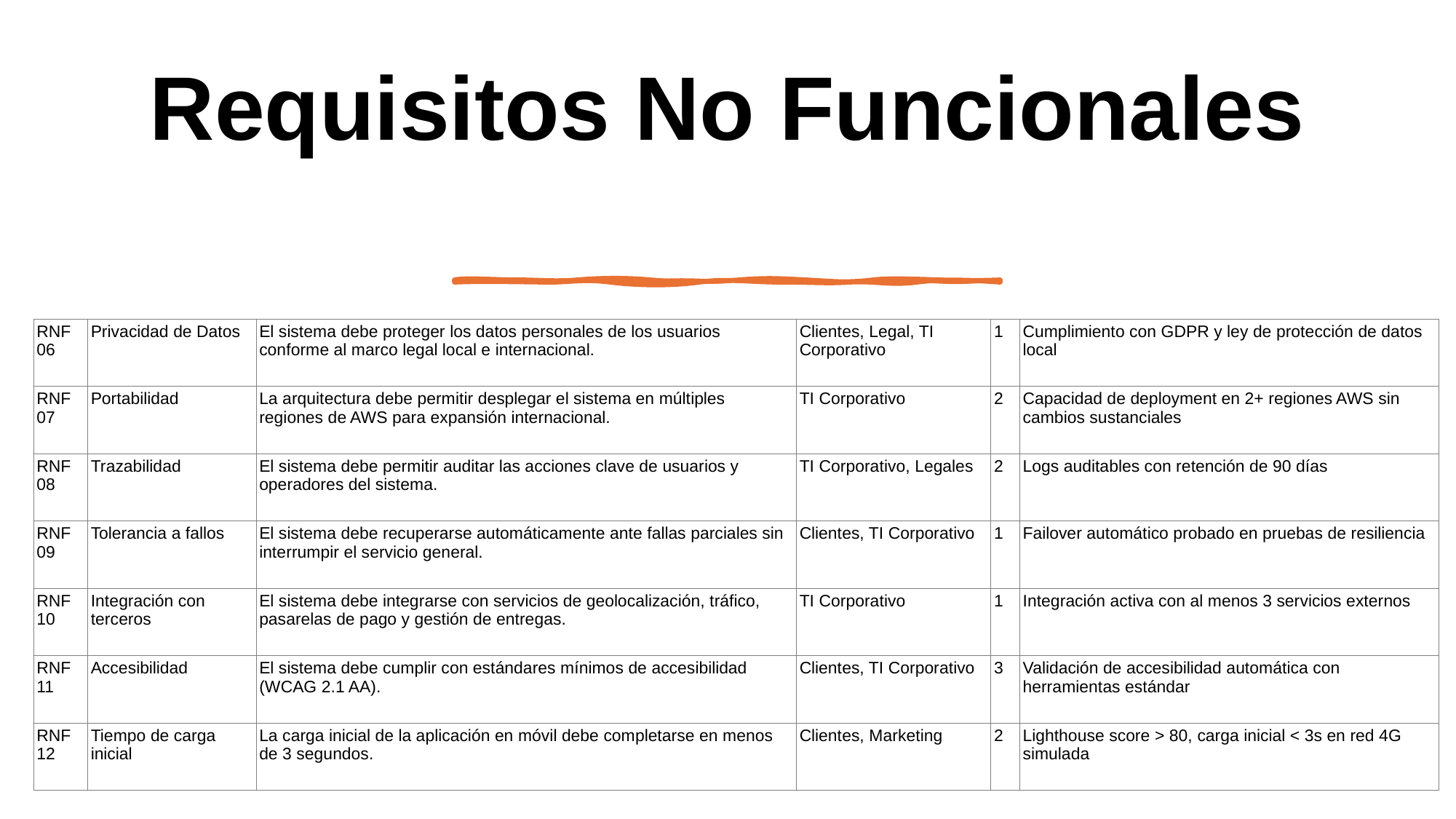

# Requisitos No Funcionales

| RNF 06 | Privacidad de Datos | El sistema debe proteger los datos personales de los usuarios conforme al marco legal local e internacional. | Clientes, Legal, TI Corporativo | 1 | Cumplimiento con GDPR y ley de protección de datos local |
| --- | --- | --- | --- | --- | --- |
| RNF 07 | Portabilidad | La arquitectura debe permitir desplegar el sistema en múltiples regiones de AWS para expansión internacional. | TI Corporativo | 2 | Capacidad de deployment en 2+ regiones AWS sin cambios sustanciales |
| RNF 08 | Trazabilidad | El sistema debe permitir auditar las acciones clave de usuarios y operadores del sistema. | TI Corporativo, Legales | 2 | Logs auditables con retención de 90 días |
| RNF 09 | Tolerancia a fallos | El sistema debe recuperarse automáticamente ante fallas parciales sin interrumpir el servicio general. | Clientes, TI Corporativo | 1 | Failover automático probado en pruebas de resiliencia |
| RNF 10 | Integración con terceros | El sistema debe integrarse con servicios de geolocalización, tráfico, pasarelas de pago y gestión de entregas. | TI Corporativo | 1 | Integración activa con al menos 3 servicios externos |
| RNF 11 | Accesibilidad | El sistema debe cumplir con estándares mínimos de accesibilidad (WCAG 2.1 AA). | Clientes, TI Corporativo | 3 | Validación de accesibilidad automática con herramientas estándar |
| RNF 12 | Tiempo de carga inicial | La carga inicial de la aplicación en móvil debe completarse en menos de 3 segundos. | Clientes, Marketing | 2 | Lighthouse score > 80, carga inicial < 3s en red 4G simulada |